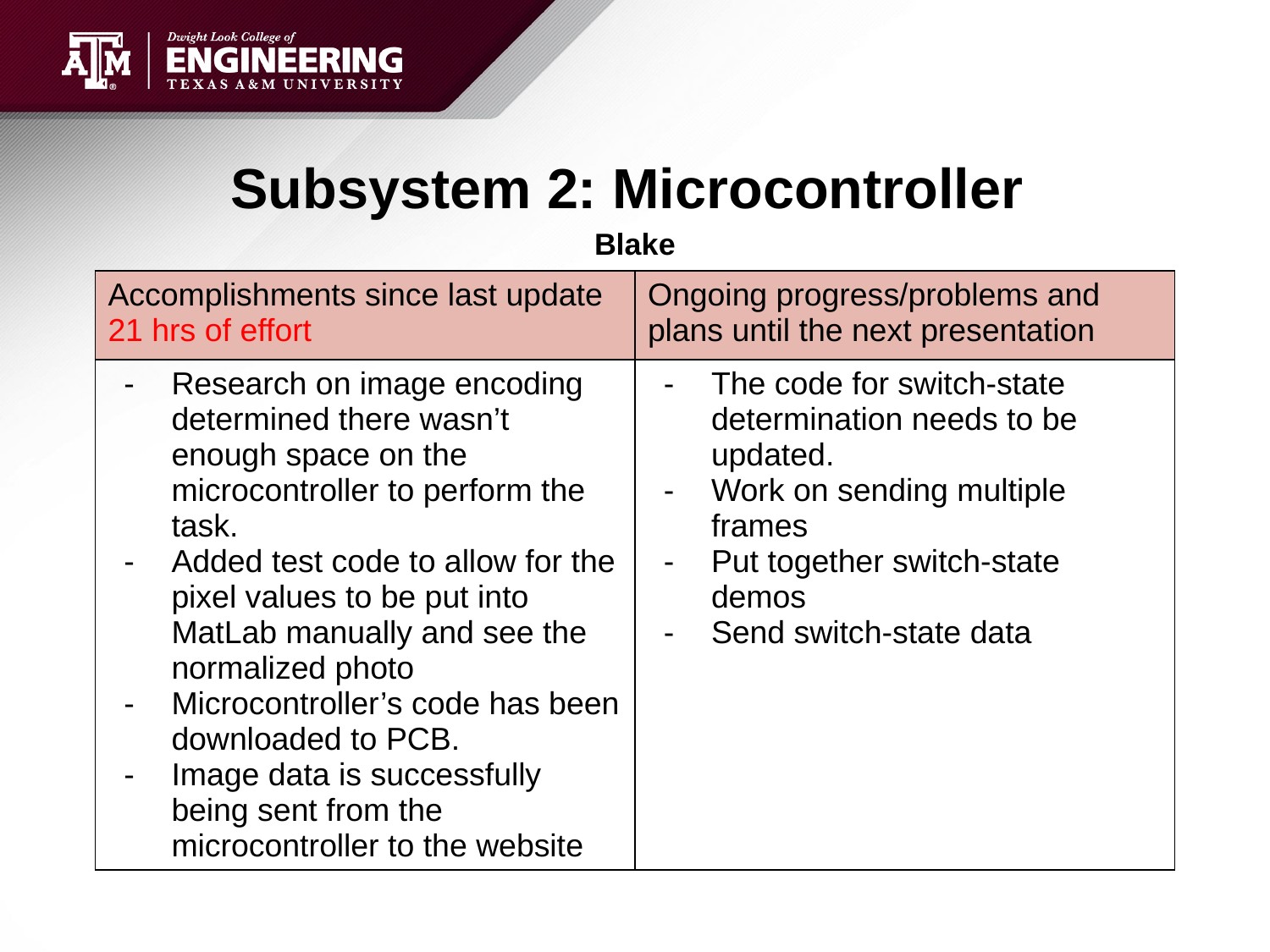

# Subsystem 2: Microcontroller
Blake
| Accomplishments since last update 21 hrs of effort | Ongoing progress/problems and plans until the next presentation |
| --- | --- |
| Research on image encoding determined there wasn’t enough space on the microcontroller to perform the task. Added test code to allow for the pixel values to be put into MatLab manually and see the normalized photo Microcontroller’s code has been downloaded to PCB. Image data is successfully being sent from the microcontroller to the website | The code for switch-state determination needs to be updated. Work on sending multiple frames Put together switch-state demos Send switch-state data |